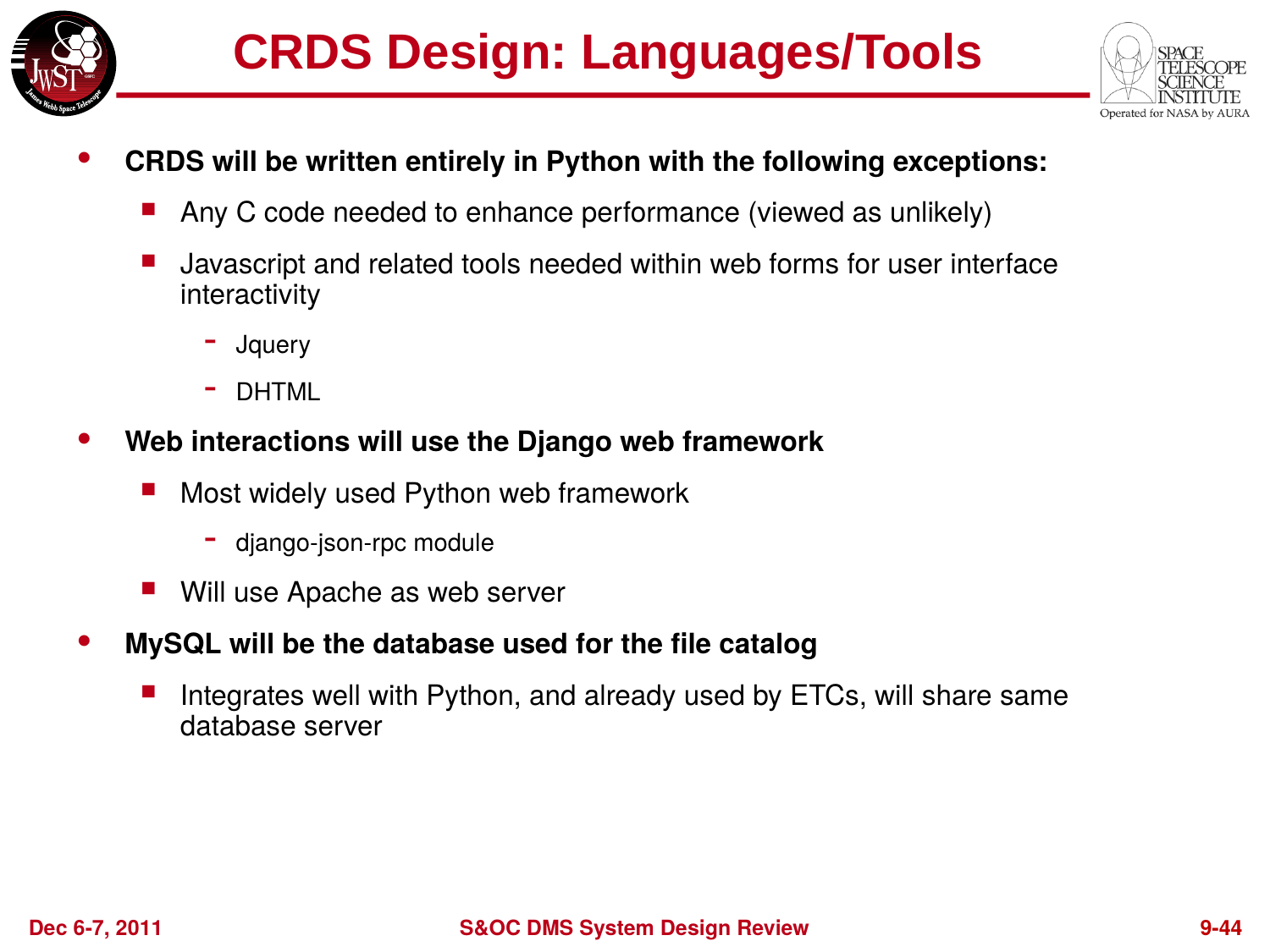

CRDS Design: Languages/Tools
CRDS will be written entirely in Python with the following exceptions:
Any C code needed to enhance performance (viewed as unlikely)
Javascript and related tools needed within web forms for user interface interactivity
Jquery
DHTML
Web interactions will use the Django web framework
Most widely used Python web framework
django-json-rpc module
Will use Apache as web server
MySQL will be the database used for the file catalog
Integrates well with Python, and already used by ETCs, will share same database server
9-44

Dec 6-7, 2011
S&OC DMS System Design Review